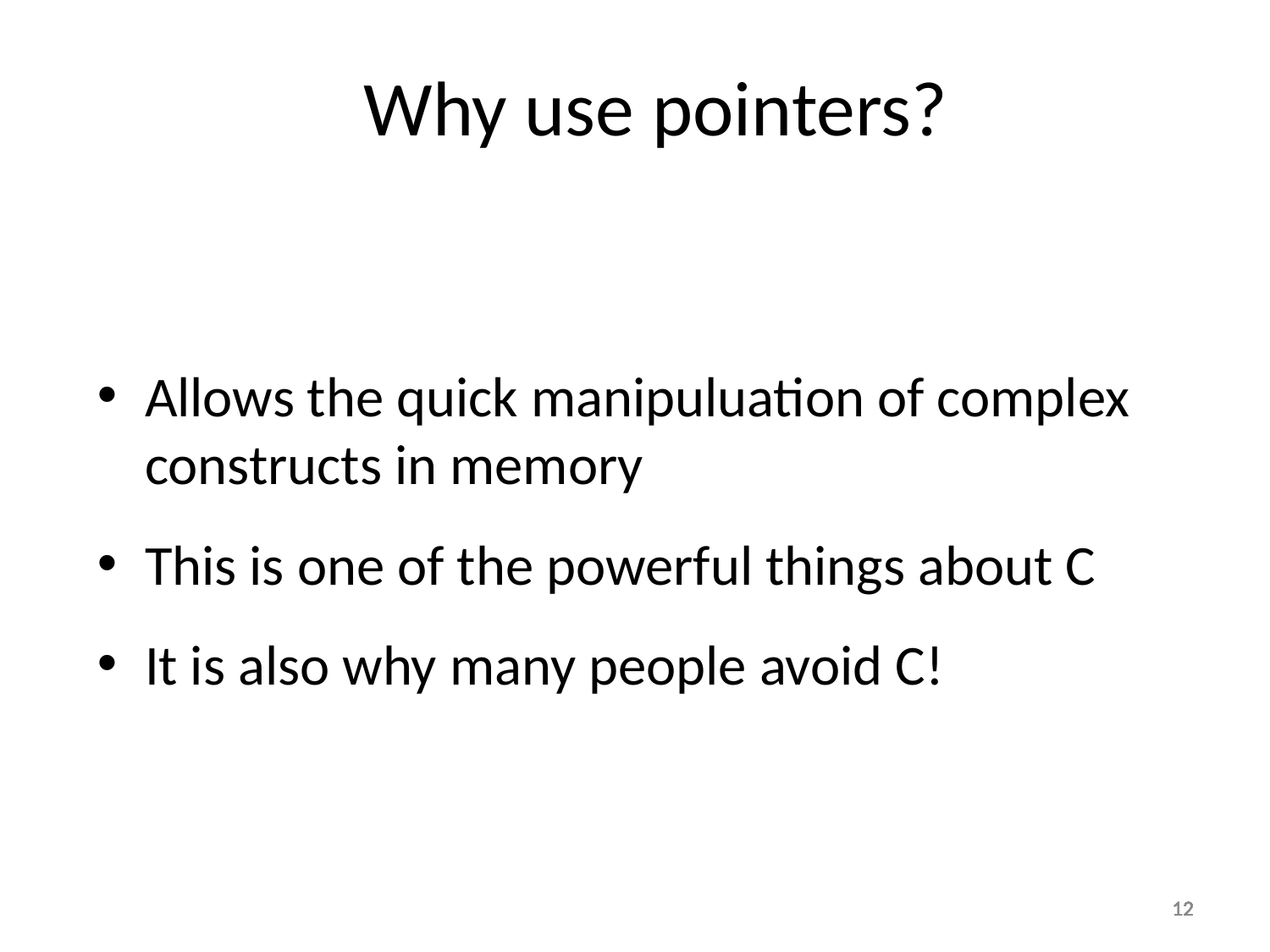

Why use pointers?
Allows the quick manipuluation of complex constructs in memory
This is one of the powerful things about C
It is also why many people avoid C!

12
12
12
12
12
12
12
12
12
12
12
12
12
12
12
12